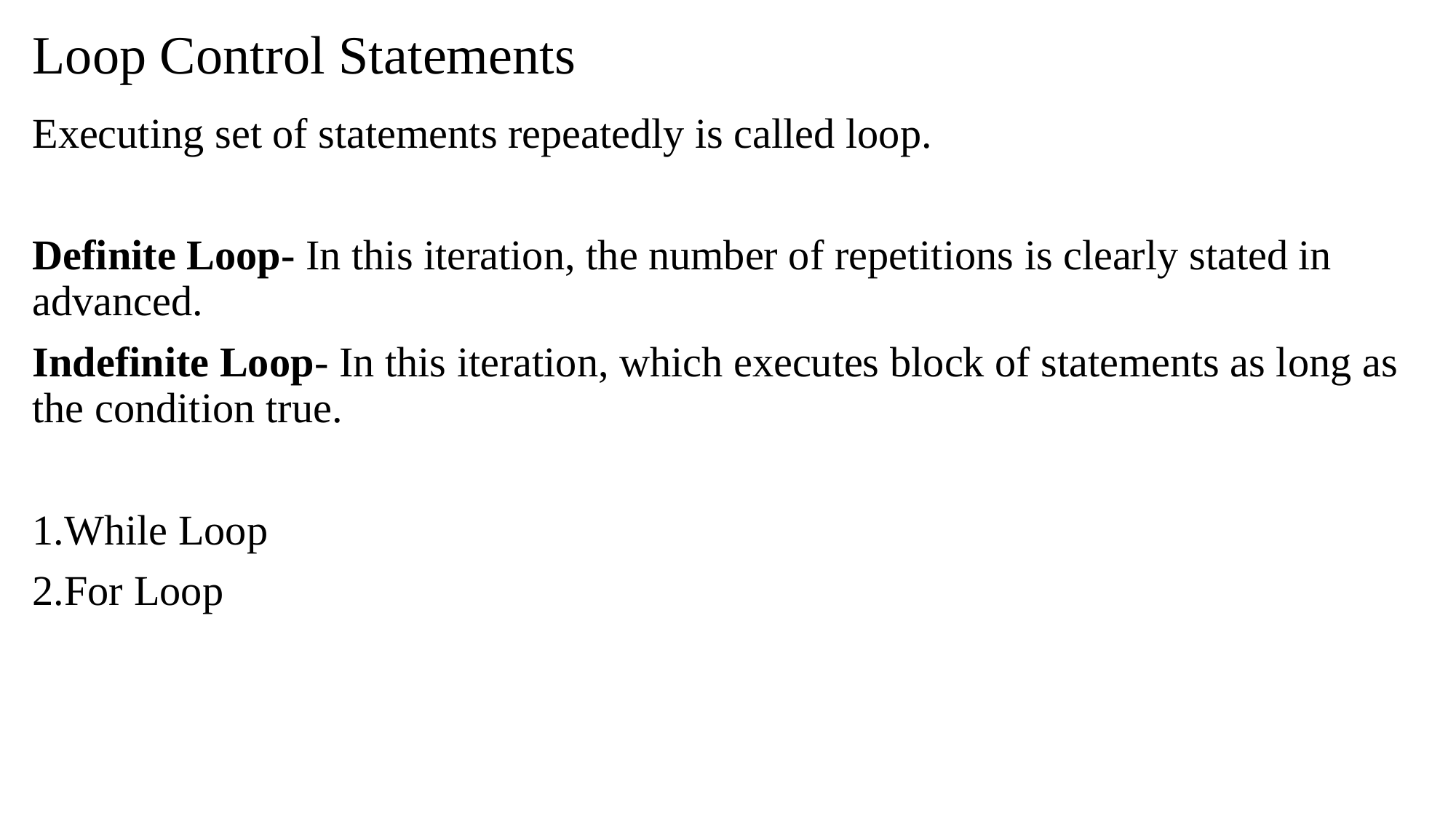

# Loop Control Statements
Executing set of statements repeatedly is called loop.

Definite Loop- In this iteration, the number of repetitions is clearly stated in advanced.
Indefinite Loop- In this iteration, which executes block of statements as long as the condition true.

1.While Loop
2.For Loop